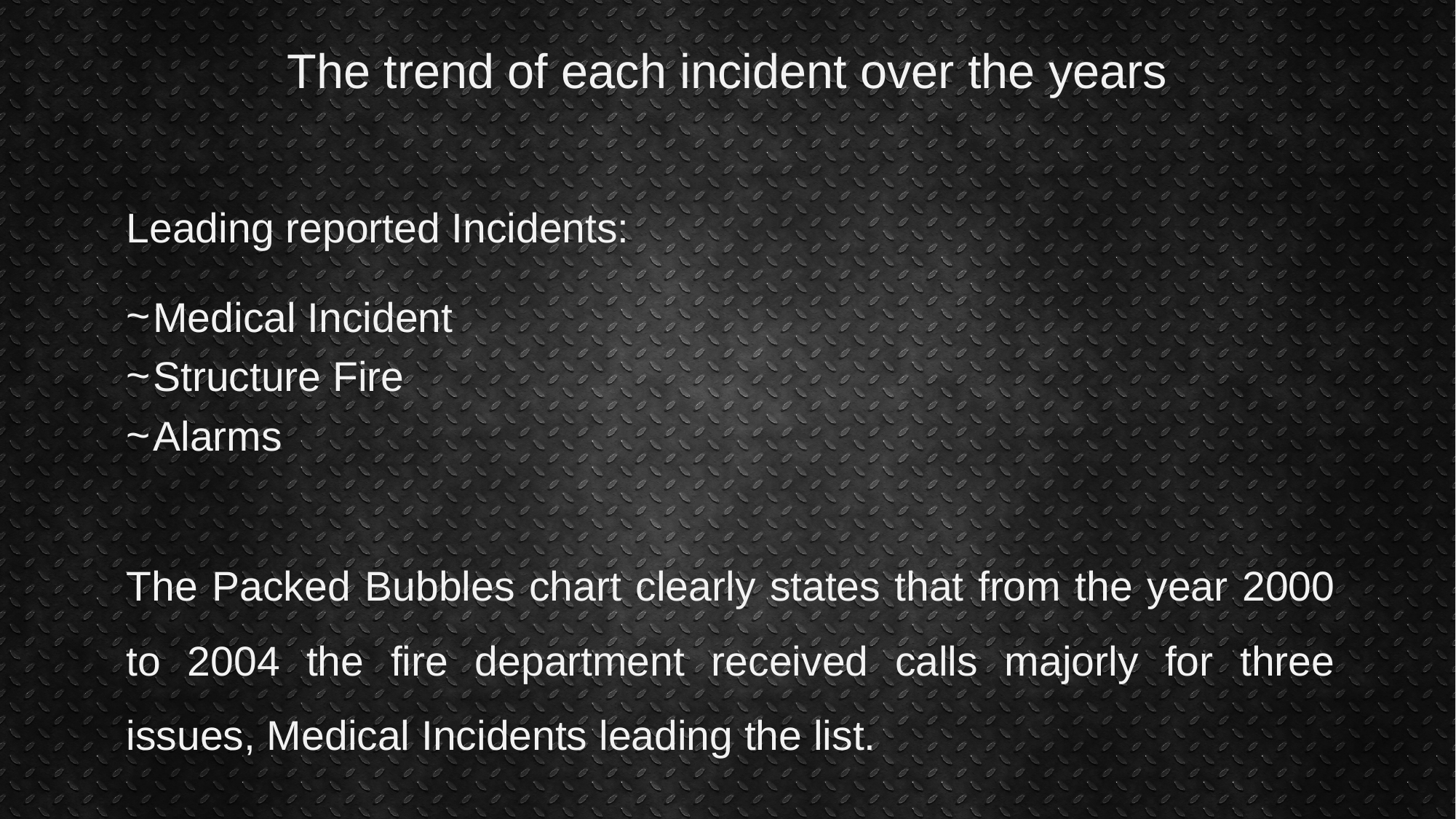

# The trend of each incident over the years
Leading reported Incidents:
Medical Incident
Structure Fire
Alarms

The Packed Bubbles chart clearly states that from the year 2000 to 2004 the fire department received calls majorly for three issues, Medical Incidents leading the list.